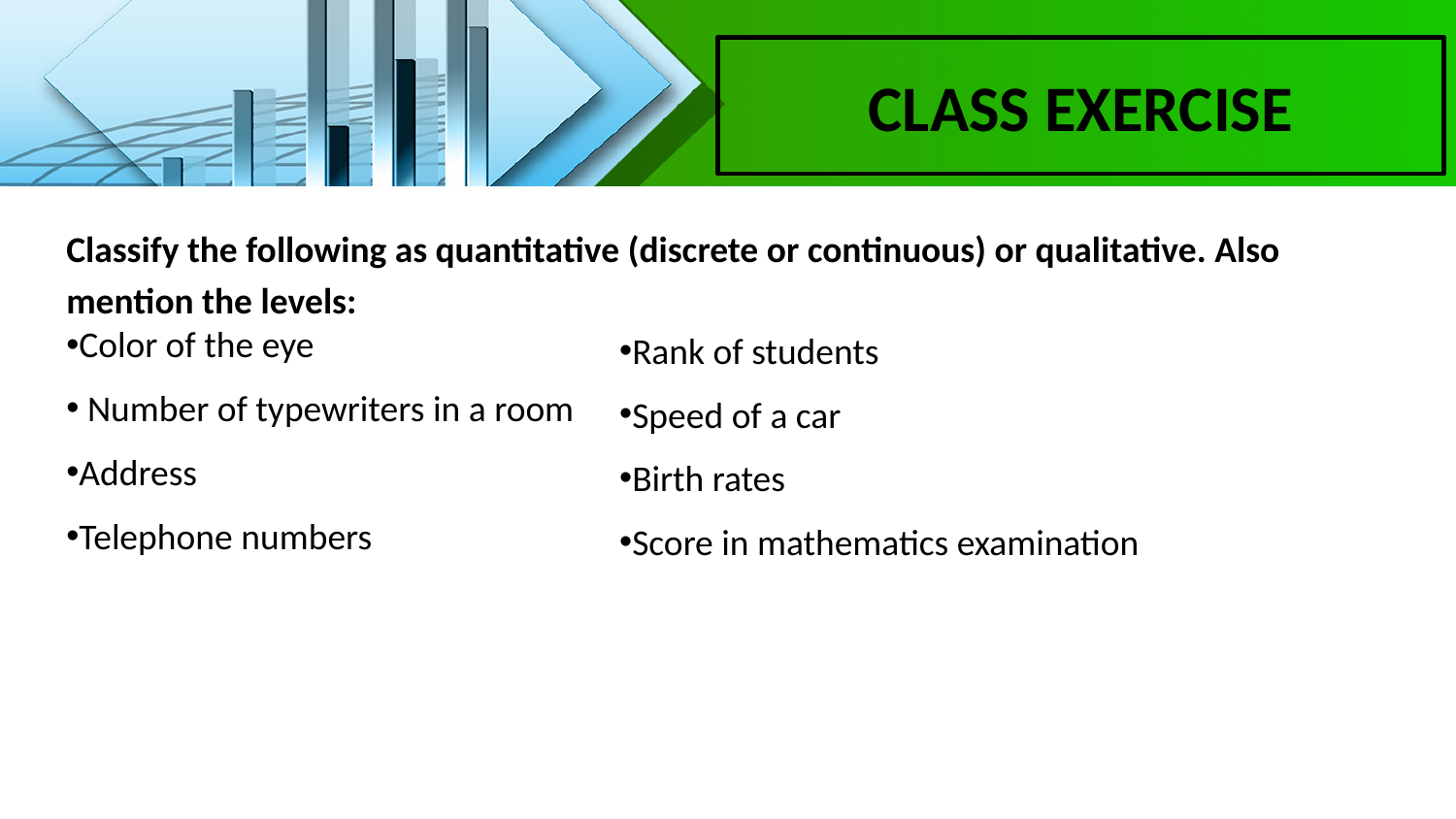

CLASS EXERCISE
Classify the following as quantitative (discrete or continuous) or qualitative. Also mention the levels:
Color of the eye
 Number of typewriters in a room
Address
Telephone numbers
Rank of students
Speed of a car
Birth rates
Score in mathematics examination